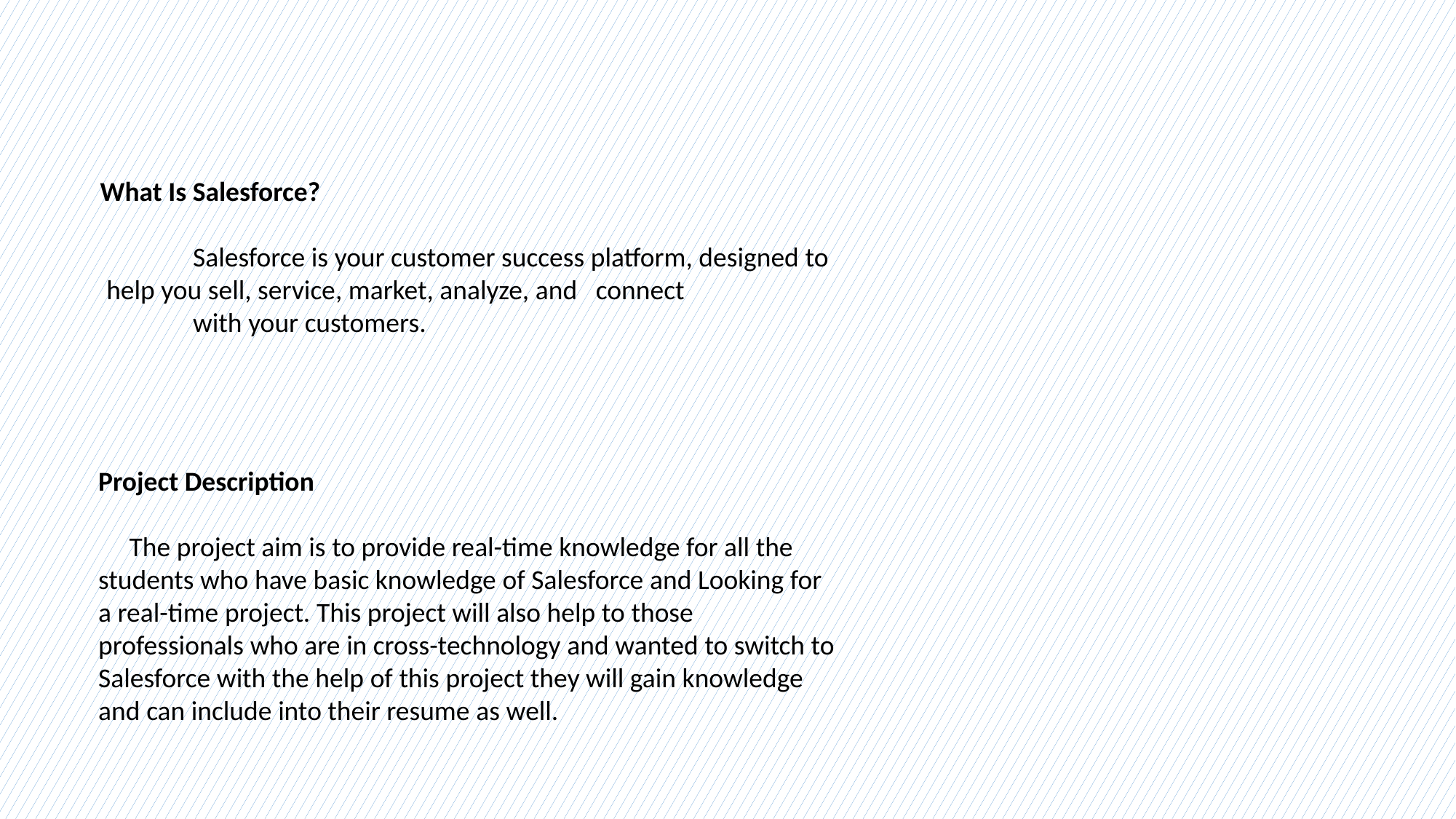

What Is Salesforce?
               Salesforce is your customer success platform, designed to   help you sell, service, market, analyze, and   connect
               with your customers.

Project Description
     The project aim is to provide real-time knowledge for all the students who have basic knowledge of Salesforce and Looking for a real-time project. This project will also help to those professionals who are in cross-technology and wanted to switch to Salesforce with the help of this project they will gain knowledge and can include into their resume as well.